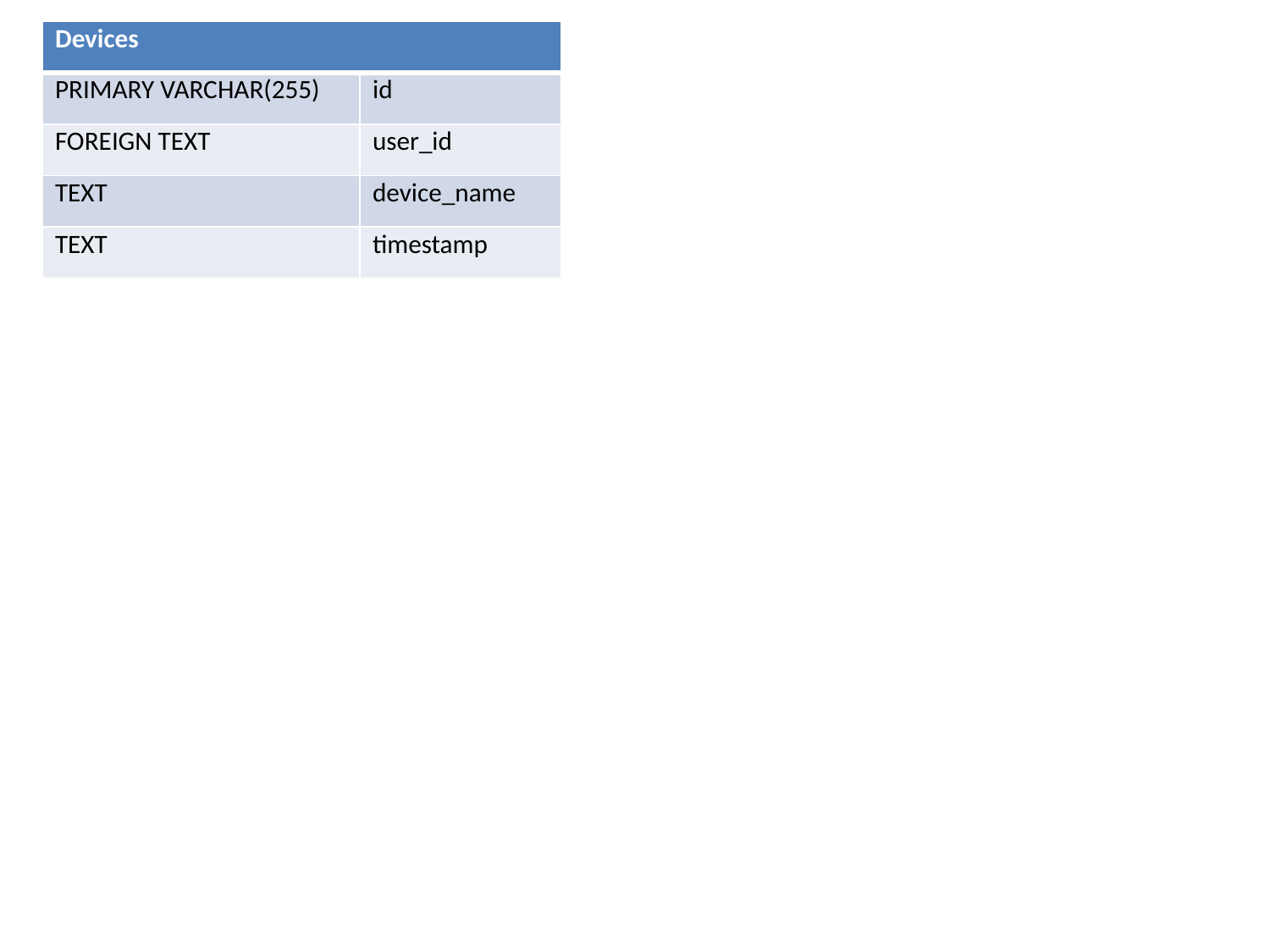

| Devices |  |
| --- | --- |
| PRIMARY VARCHAR(255) | id |
| FOREIGN TEXT | user\_id |
| TEXT | device\_name |
| TEXT | timestamp |